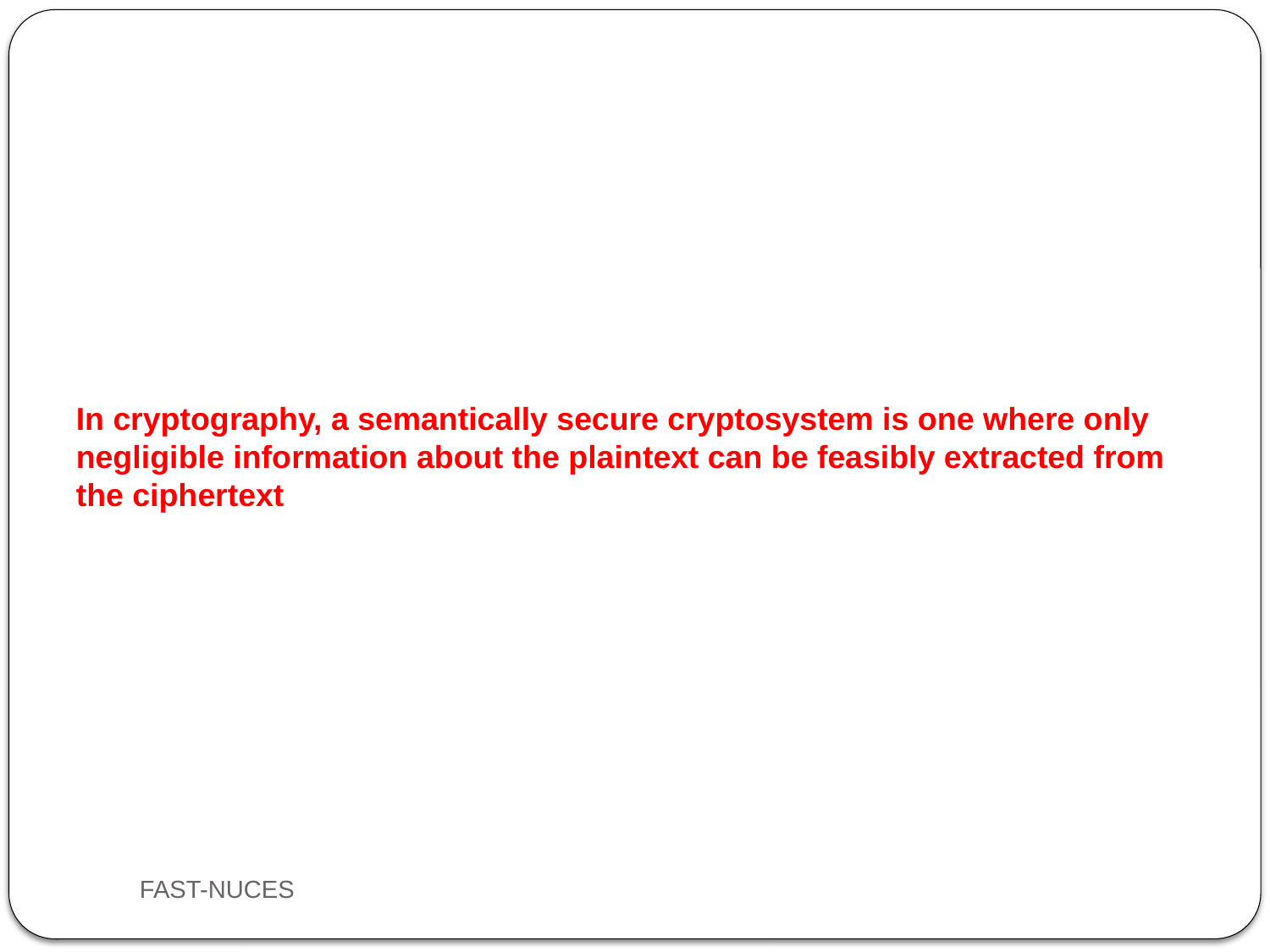

In cryptography, a semantically secure cryptosystem is one where only negligible information about the plaintext can be feasibly extracted from the ciphertext
FAST-NUCES